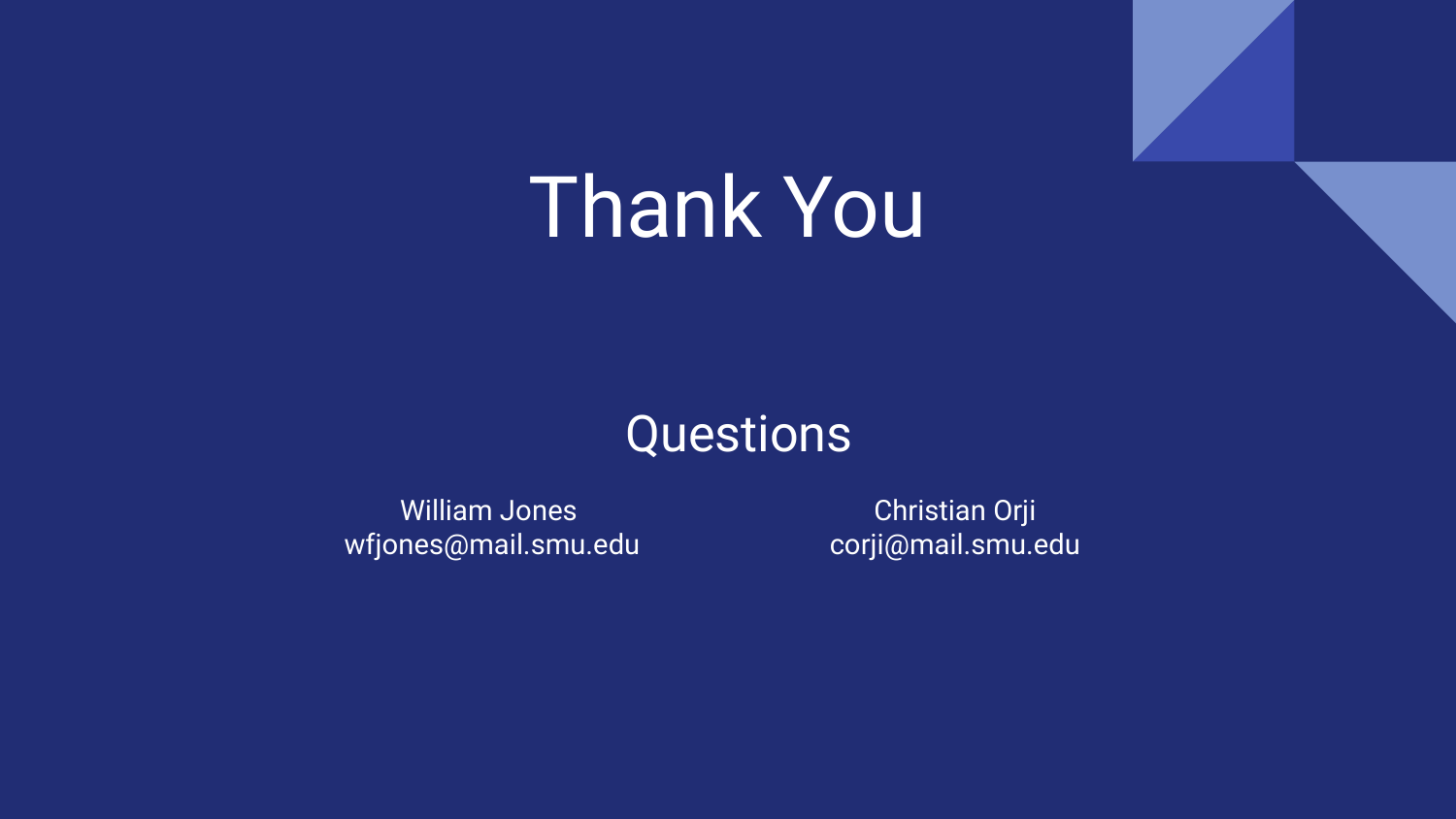

# Thank You
Questions
William Jones
wfjones@mail.smu.edu
Christian Orji
corji@mail.smu.edu